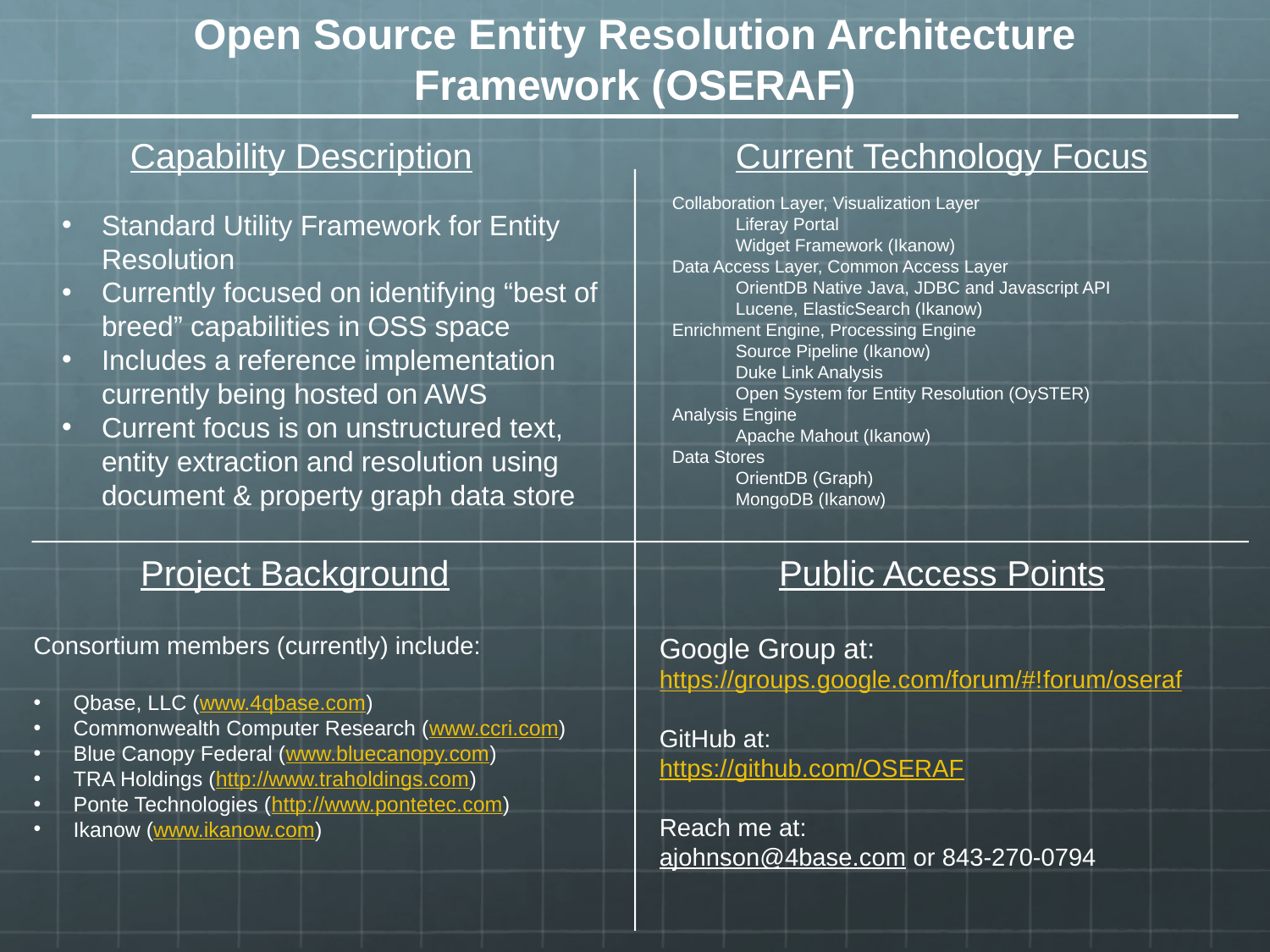

Open Source Entity Resolution Architecture Framework (OSERAF)

Capability Description
Current Technology Focus

Collaboration Layer, Visualization Layer
Liferay Portal
Widget Framework (Ikanow)
Data Access Layer, Common Access Layer
OrientDB Native Java, JDBC and Javascript API
Lucene, ElasticSearch (Ikanow)
Enrichment Engine, Processing Engine
Source Pipeline (Ikanow)
Duke Link Analysis
Open System for Entity Resolution (OySTER)
Analysis Engine
Apache Mahout (Ikanow)
Data Stores
OrientDB (Graph)
MongoDB (Ikanow)
Standard Utility Framework for Entity Resolution
Currently focused on identifying “best of breed” capabilities in OSS space
Includes a reference implementation currently being hosted on AWS
Current focus is on unstructured text, entity extraction and resolution using document & property graph data store

Project Background
Public Access Points
Consortium members (currently) include:

Qbase, LLC (www.4qbase.com)
Commonwealth Computer Research (www.ccri.com)
Blue Canopy Federal (www.bluecanopy.com)
TRA Holdings (http://www.traholdings.com)
Ponte Technologies (http://www.pontetec.com)
Ikanow (www.ikanow.com)
Google Group at:
https://groups.google.com/forum/#!forum/oseraf

GitHub at:
https://github.com/OSERAF

Reach me at:
ajohnson@4base.com or 843-270-0794